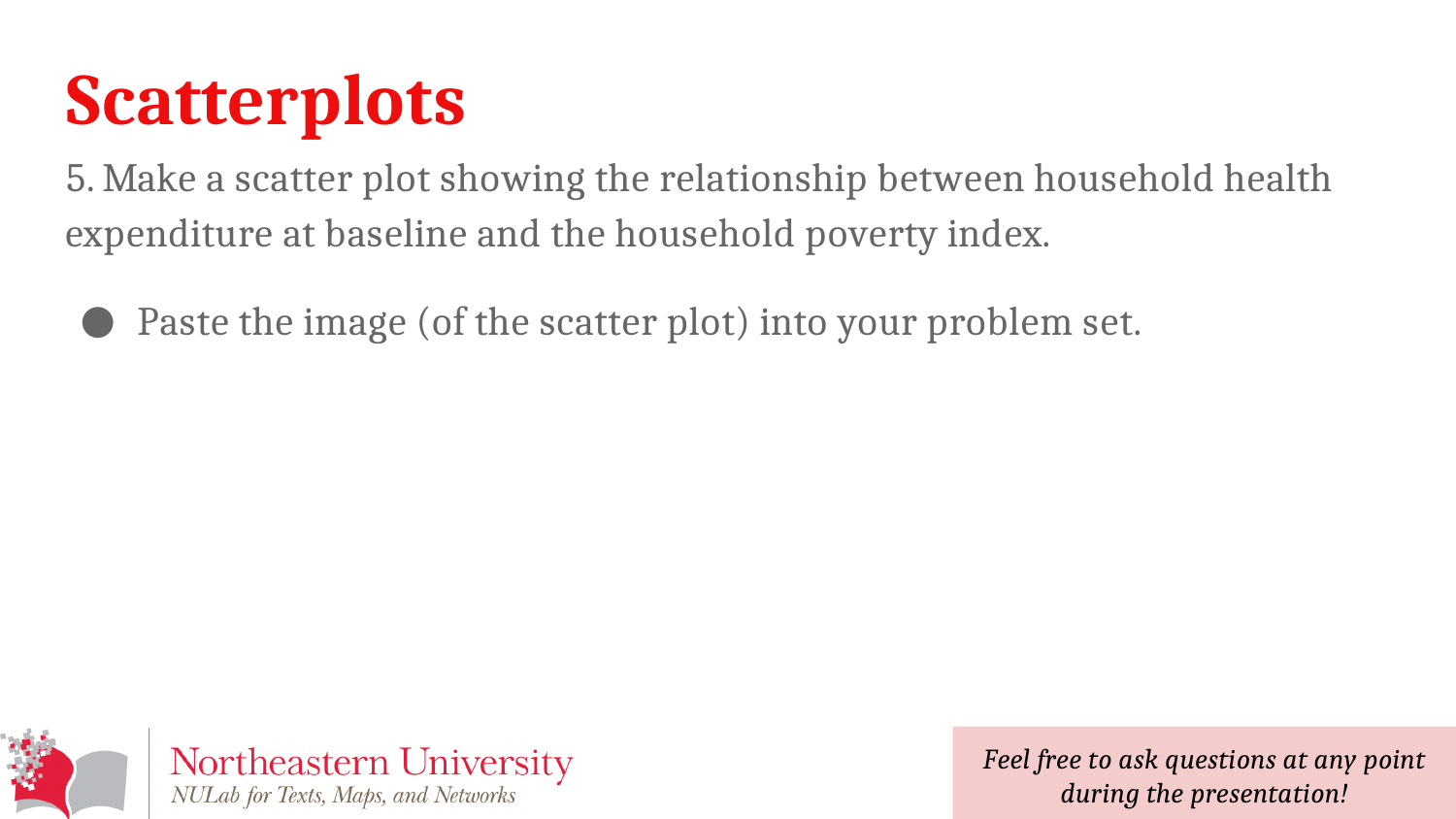

# Scatterplots
5. Make a scatter plot showing the relationship between household health expenditure at baseline and the household poverty index.
Paste the image (of the scatter plot) into your problem set.